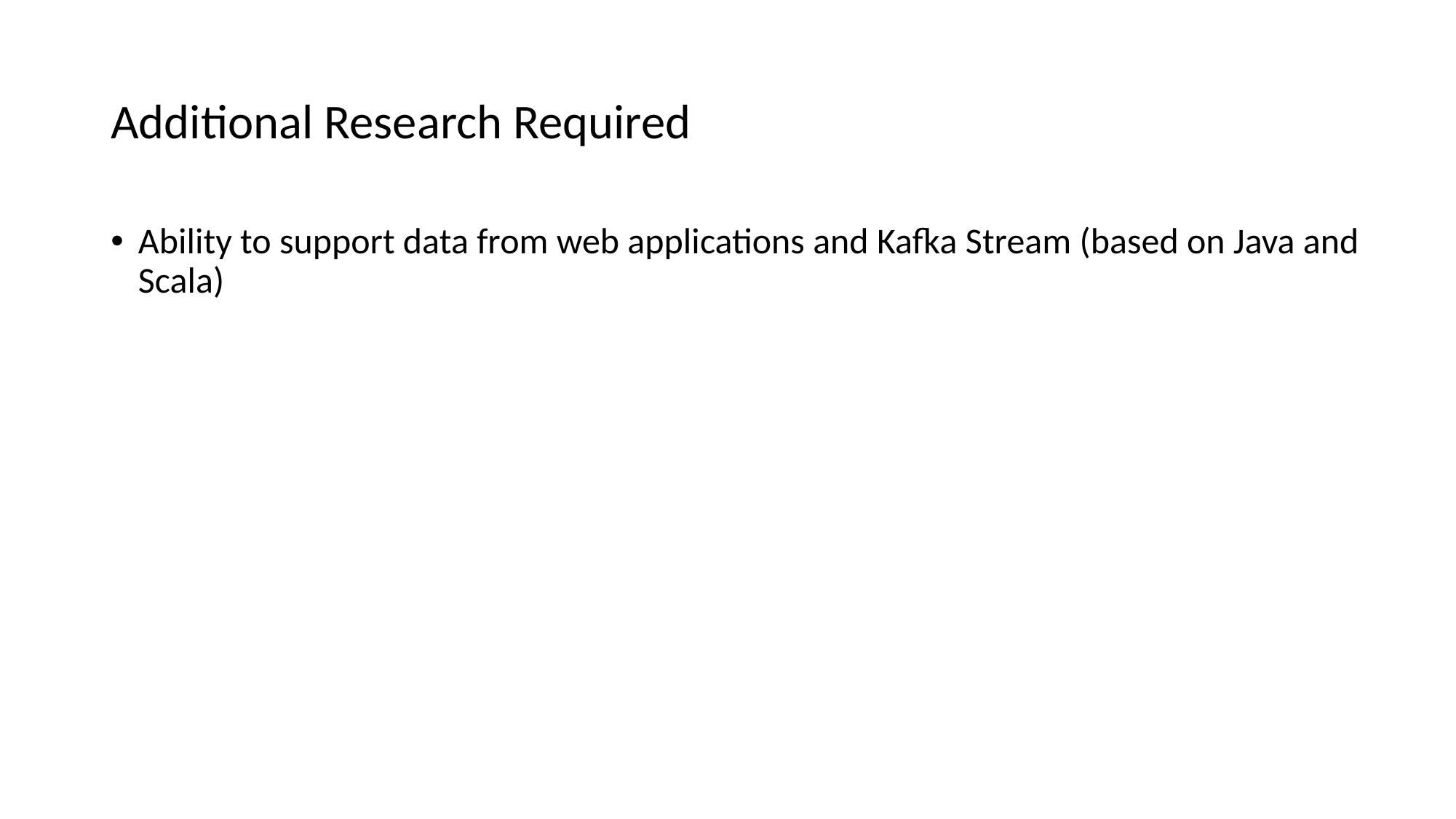

# Additional Research Required
Ability to support data from web applications and Kafka Stream (based on Java and Scala)